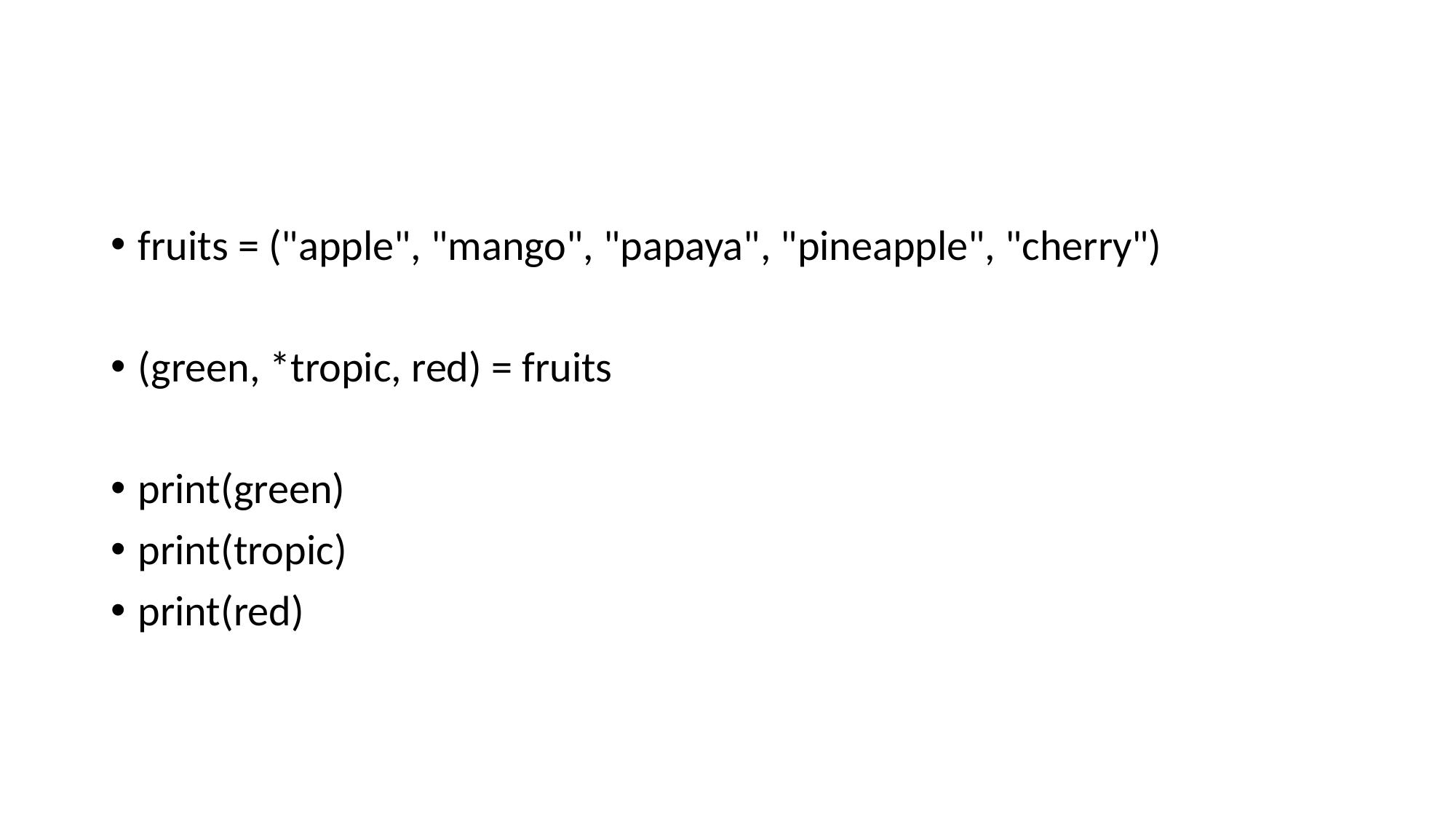

#
fruits = ("apple", "mango", "papaya", "pineapple", "cherry")

(green, *tropic, red) = fruits

print(green)
print(tropic)
print(red)